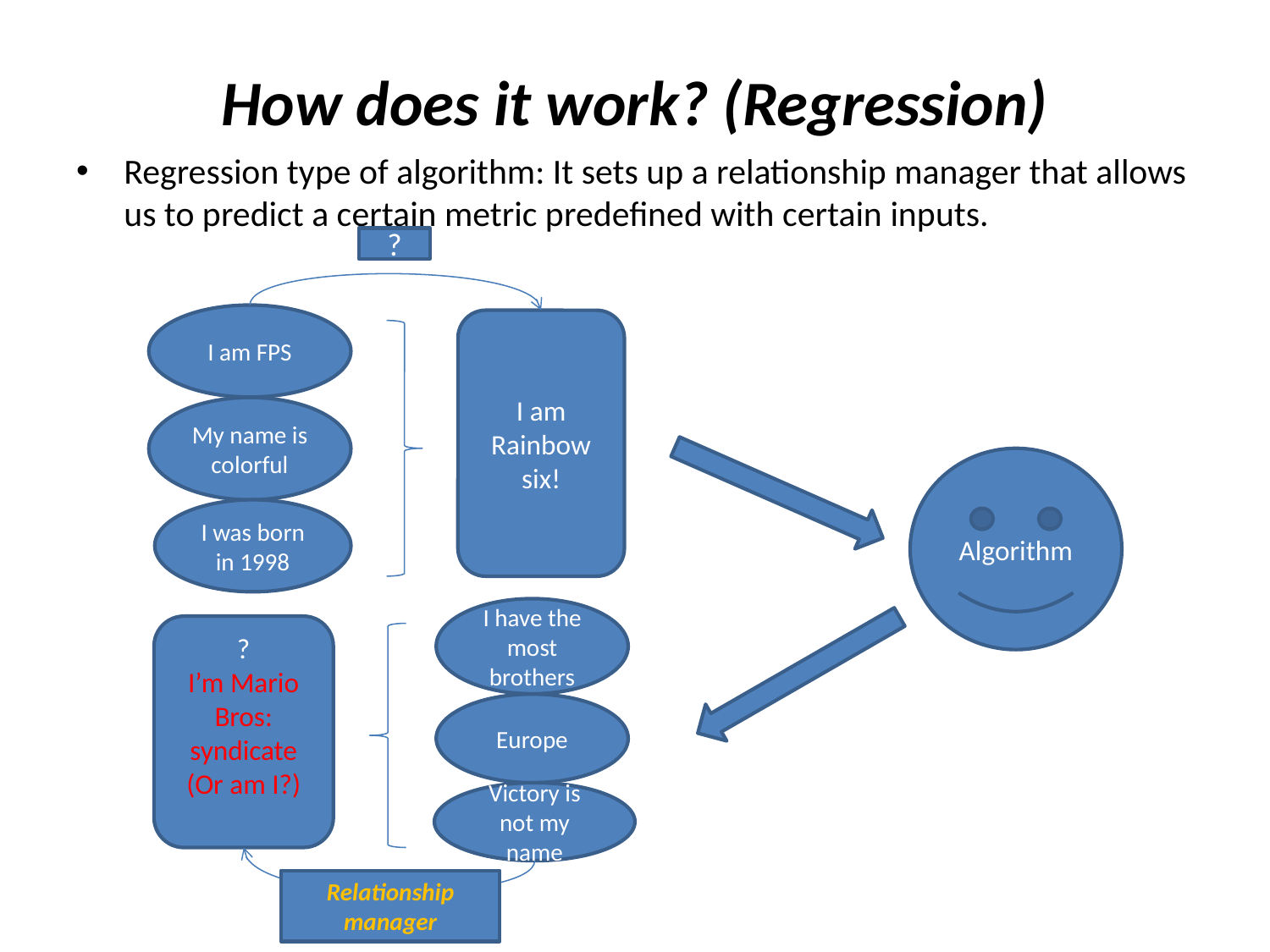

# How does it work? (Regression)
Regression type of algorithm: It sets up a relationship manager that allows us to predict a certain metric predefined with certain inputs.
?
I am FPS
I am Rainbow six!

My name is colorful
I was born in 1998
Algorithm

I have the most brothers
?
I’m Mario Bros: syndicate
(Or am I?)

Europe
Victory is not my name
Relationship manager